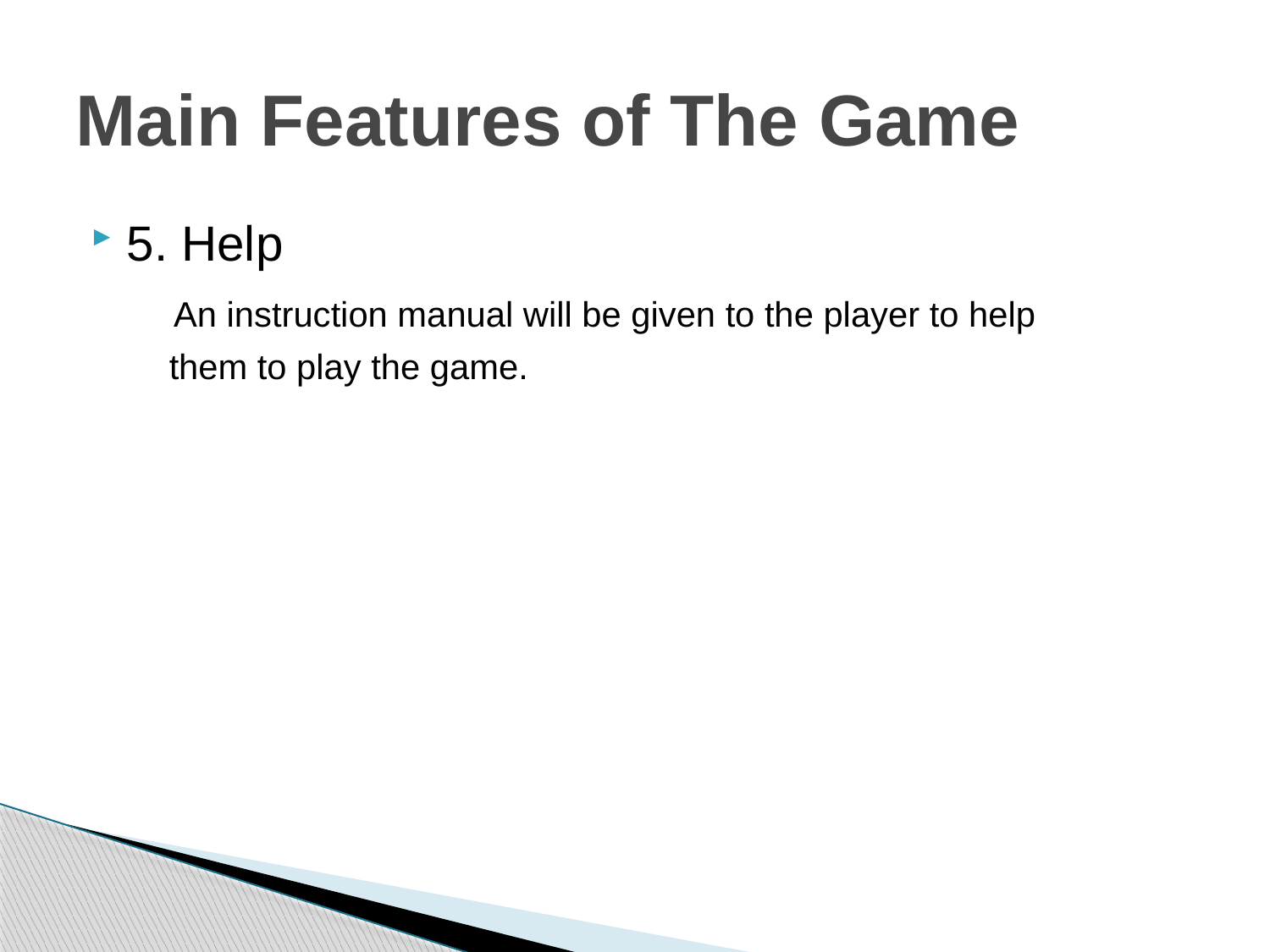

# Main Features of The Game
5. Help
      An instruction manual will be given to the player to help
        them to play the game.